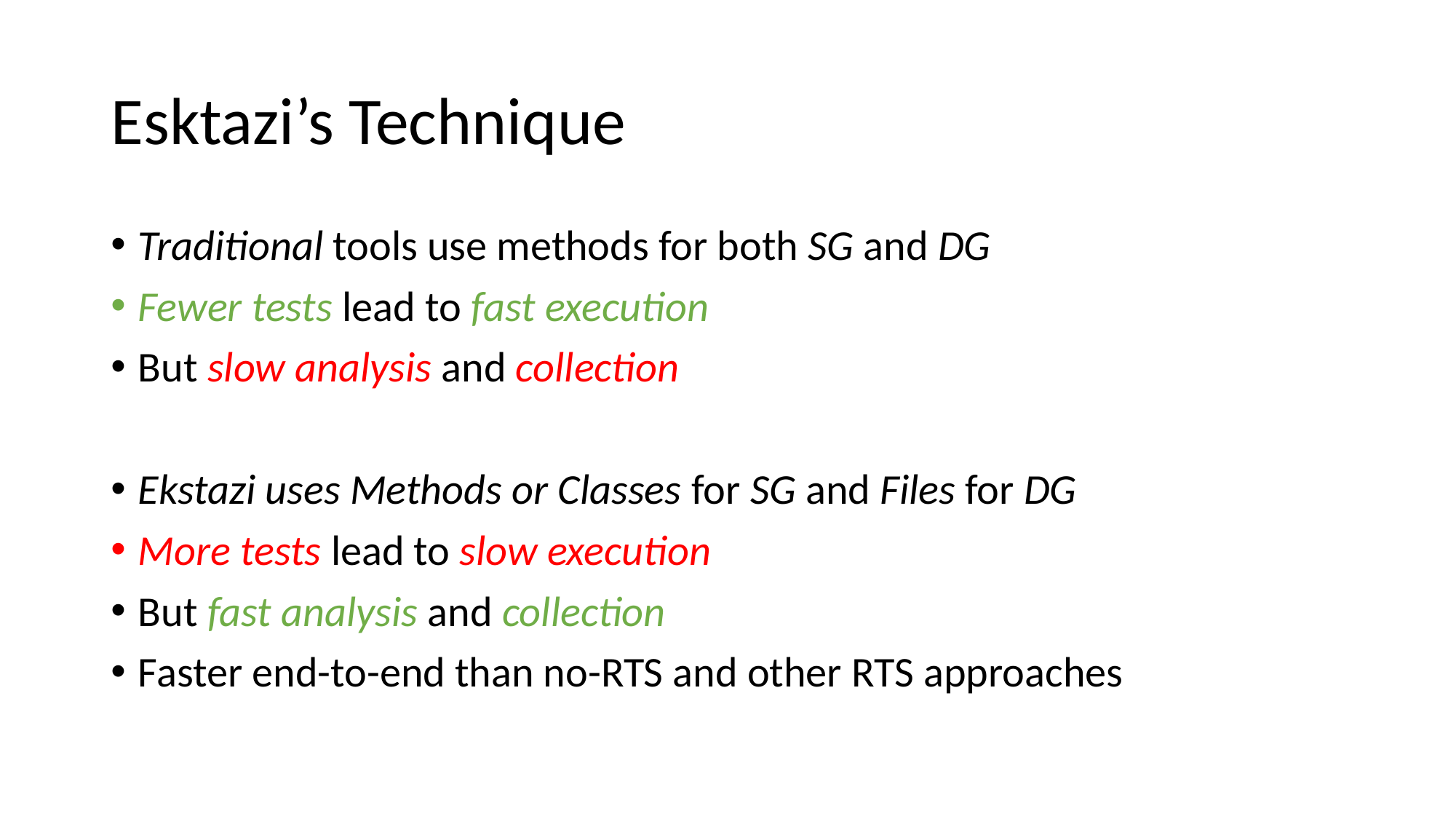

# Esktazi’s Technique
Traditional tools use methods for both SG and DG
Fewer tests lead to fast execution
But slow analysis and collection

Ekstazi uses Methods or Classes for SG and Files for DG
More tests lead to slow execution
But fast analysis and collection
Faster end-to-end than no-RTS and other RTS approaches